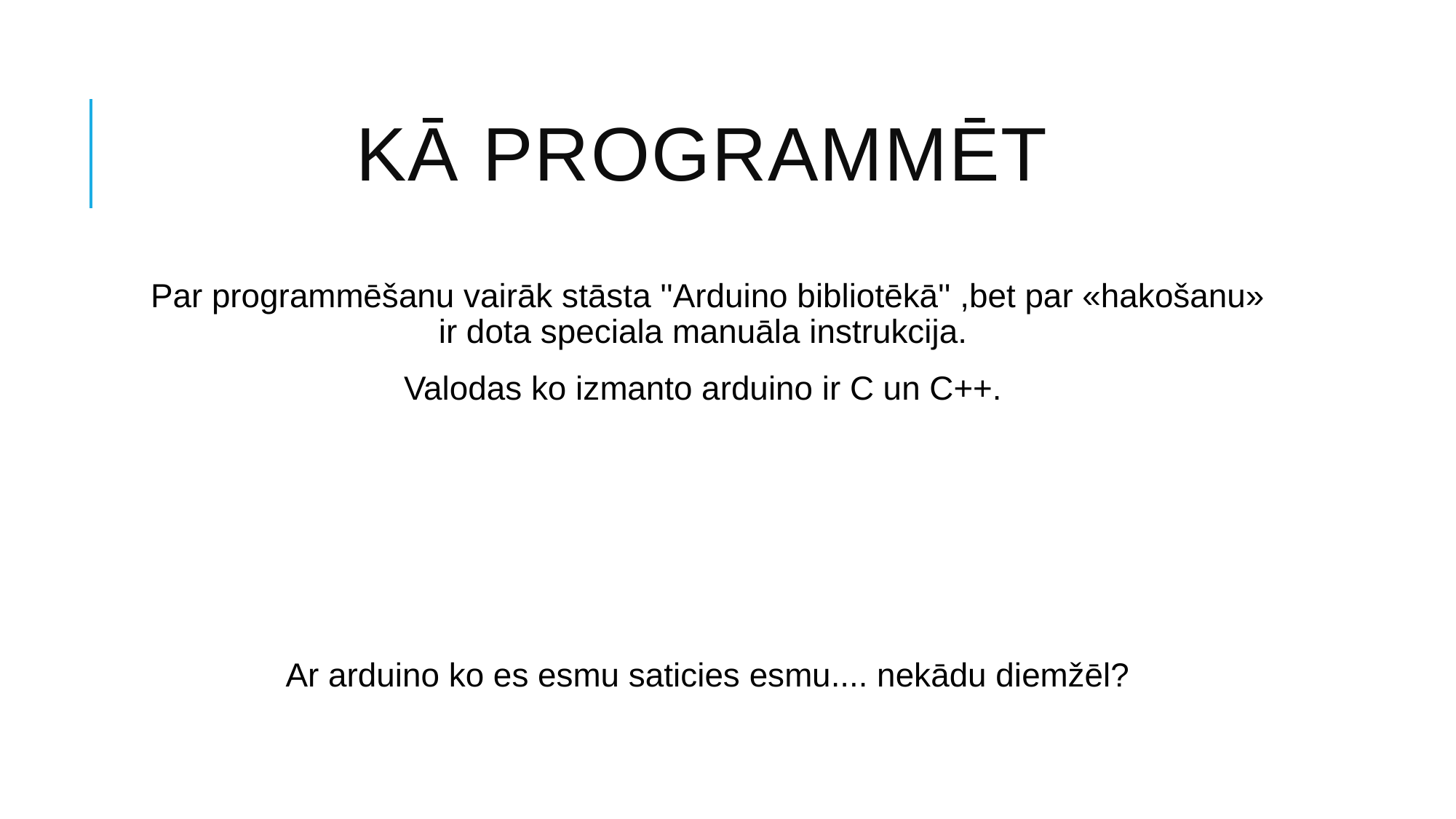

# Kā programmēt
Par programmēšanu vairāk stāsta ''Arduino bibliotēkā'' ,bet par «hakošanu» ir dota speciala manuāla instrukcija.
Valodas ko izmanto arduino ir C un C++.

Ar arduino ko es esmu saticies esmu.... nekādu diemžēl?